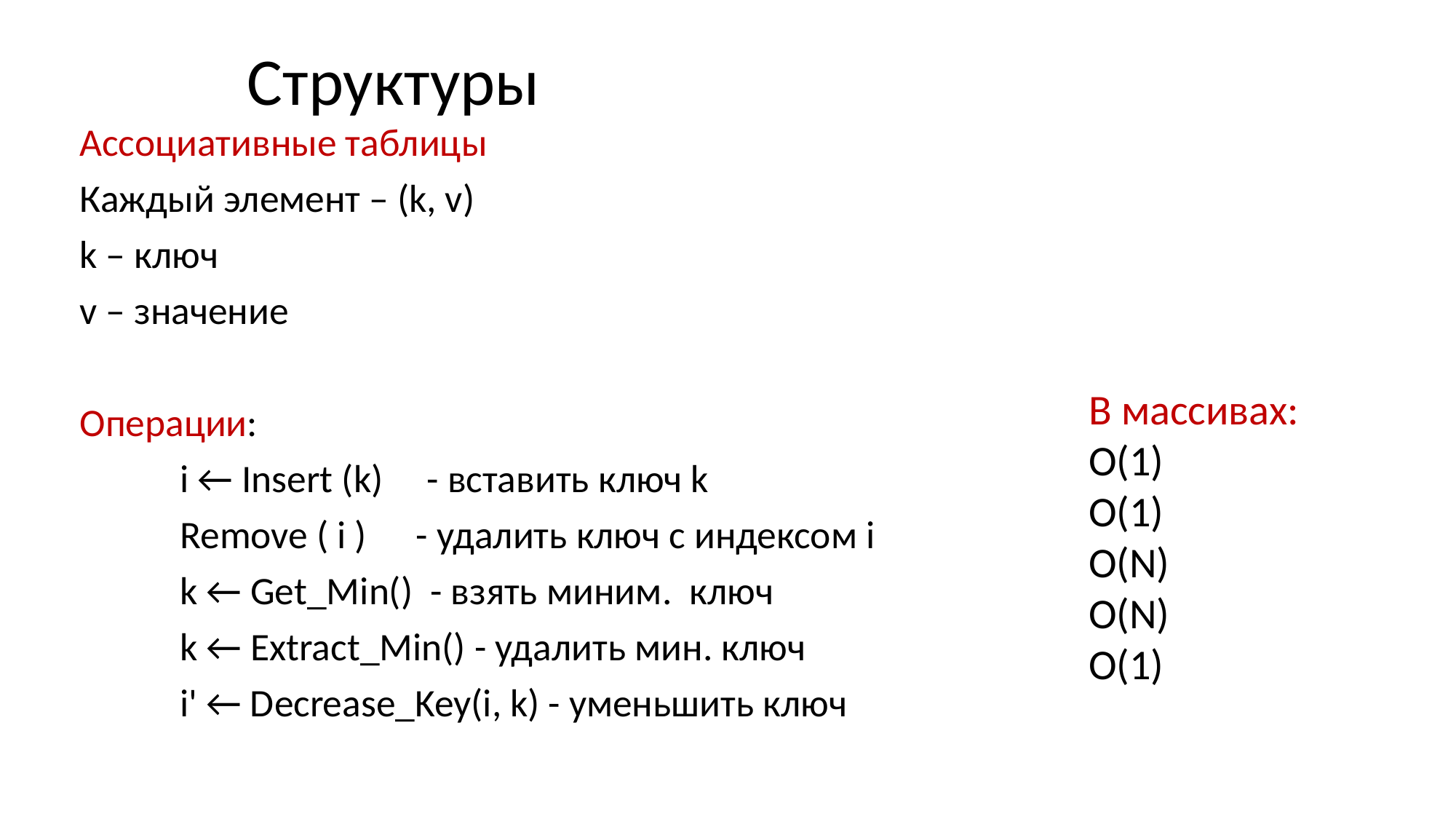

# Структуры
Ассоциативные таблицы
Каждый элемент – (k, v)
k – ключ
v – значение

Операции:
	i ← Insert (k)     - вставить ключ k
	Remove ( i )	    - удалить ключ с индексом i
	k ← Get_Min()  - взять миним.  ключ
	k ← Extract_Min() - удалить мин. ключ
	i' ← Decrease_Key(i, k) - уменьшить ключ

В массивах:
O(1)
O(1)
O(N)
O(N)
O(1)